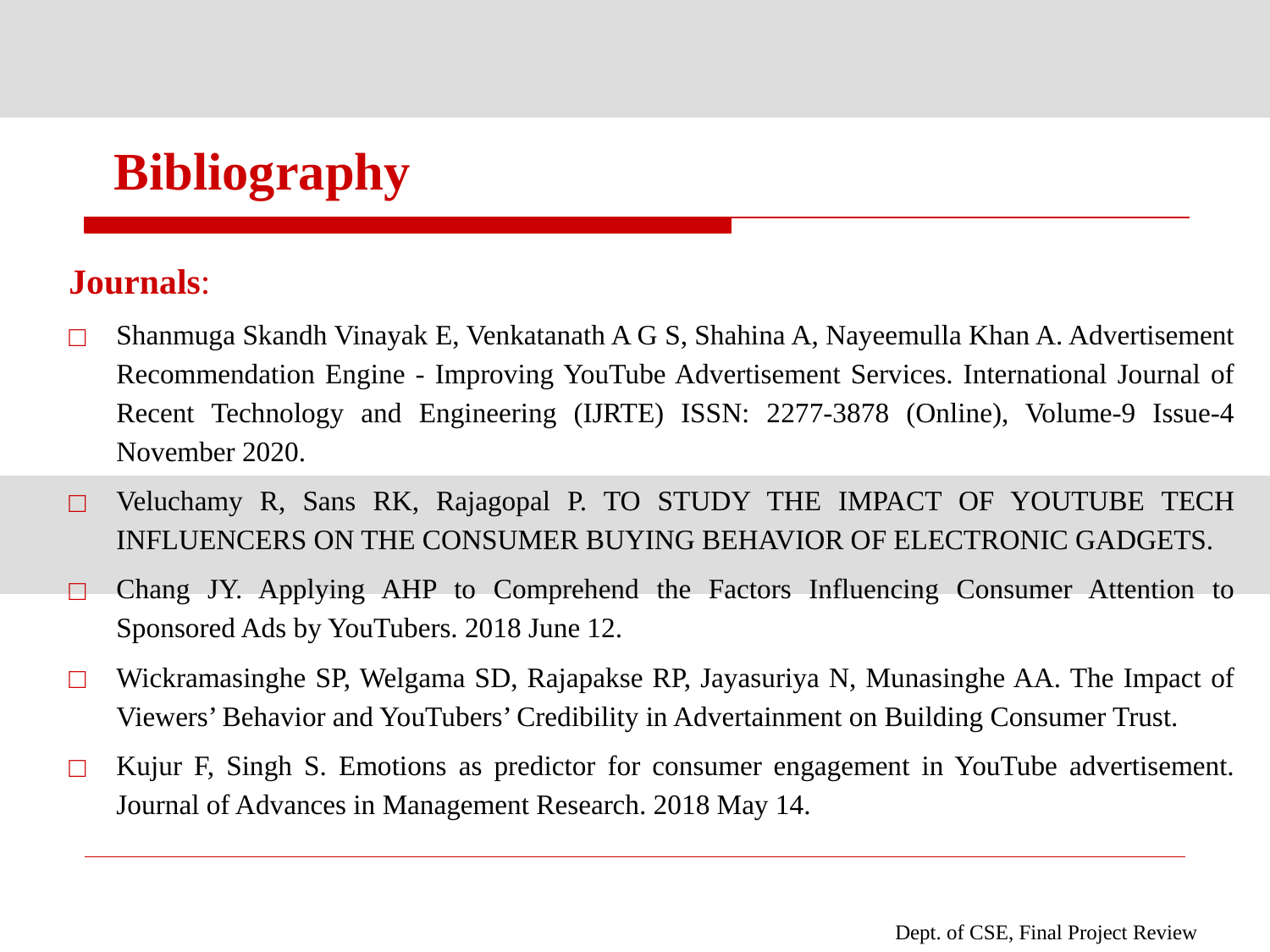

# Bibliography
Journals:
Shanmuga Skandh Vinayak E, Venkatanath A G S, Shahina A, Nayeemulla Khan A. Advertisement Recommendation Engine - Improving YouTube Advertisement Services. International Journal of Recent Technology and Engineering (IJRTE) ISSN: 2277-3878 (Online), Volume-9 Issue-4 November 2020.
Veluchamy R, Sans RK, Rajagopal P. TO STUDY THE IMPACT OF YOUTUBE TECH INFLUENCERS ON THE CONSUMER BUYING BEHAVIOR OF ELECTRONIC GADGETS.
Chang JY. Applying AHP to Comprehend the Factors Influencing Consumer Attention to Sponsored Ads by YouTubers. 2018 June 12.
Wickramasinghe SP, Welgama SD, Rajapakse RP, Jayasuriya N, Munasinghe AA. The Impact of Viewers’ Behavior and YouTubers’ Credibility in Advertainment on Building Consumer Trust.
Kujur F, Singh S. Emotions as predictor for consumer engagement in YouTube advertisement. Journal of Advances in Management Research. 2018 May 14.

Dept. of CSE, Final Project Review